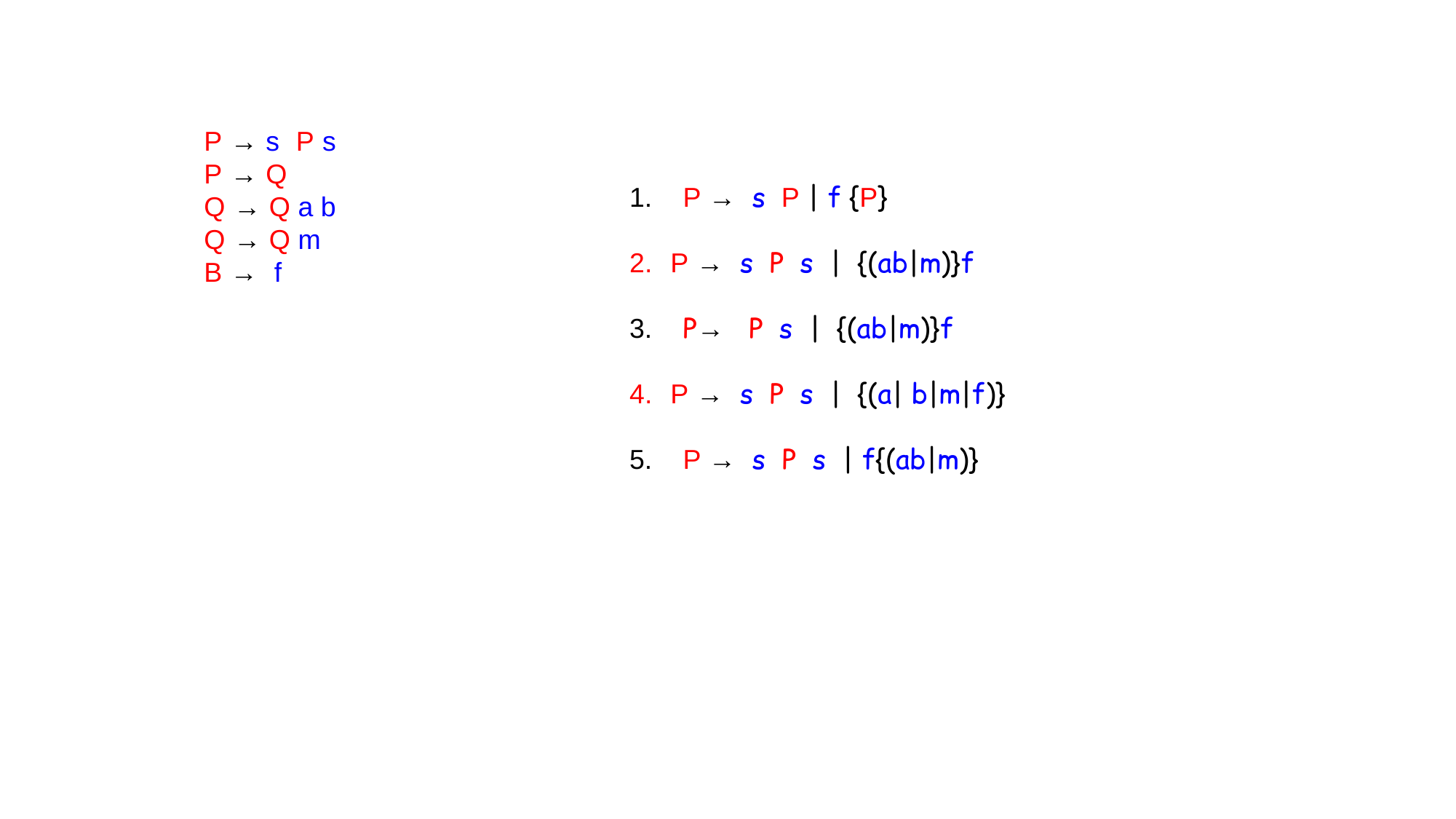

P → s  P s
P → Q
Q → Q a b
Q → Q m
B →  f
1.    P →  s  P | f {P}
P →  s  P  s  |  {(ab|m)}f

3.    P→   P  s  |  {(ab|m)}f

P →  s  P  s  |  {(a| b|m|f)}

5.    P →  s  P  s  | f{(ab|m)}